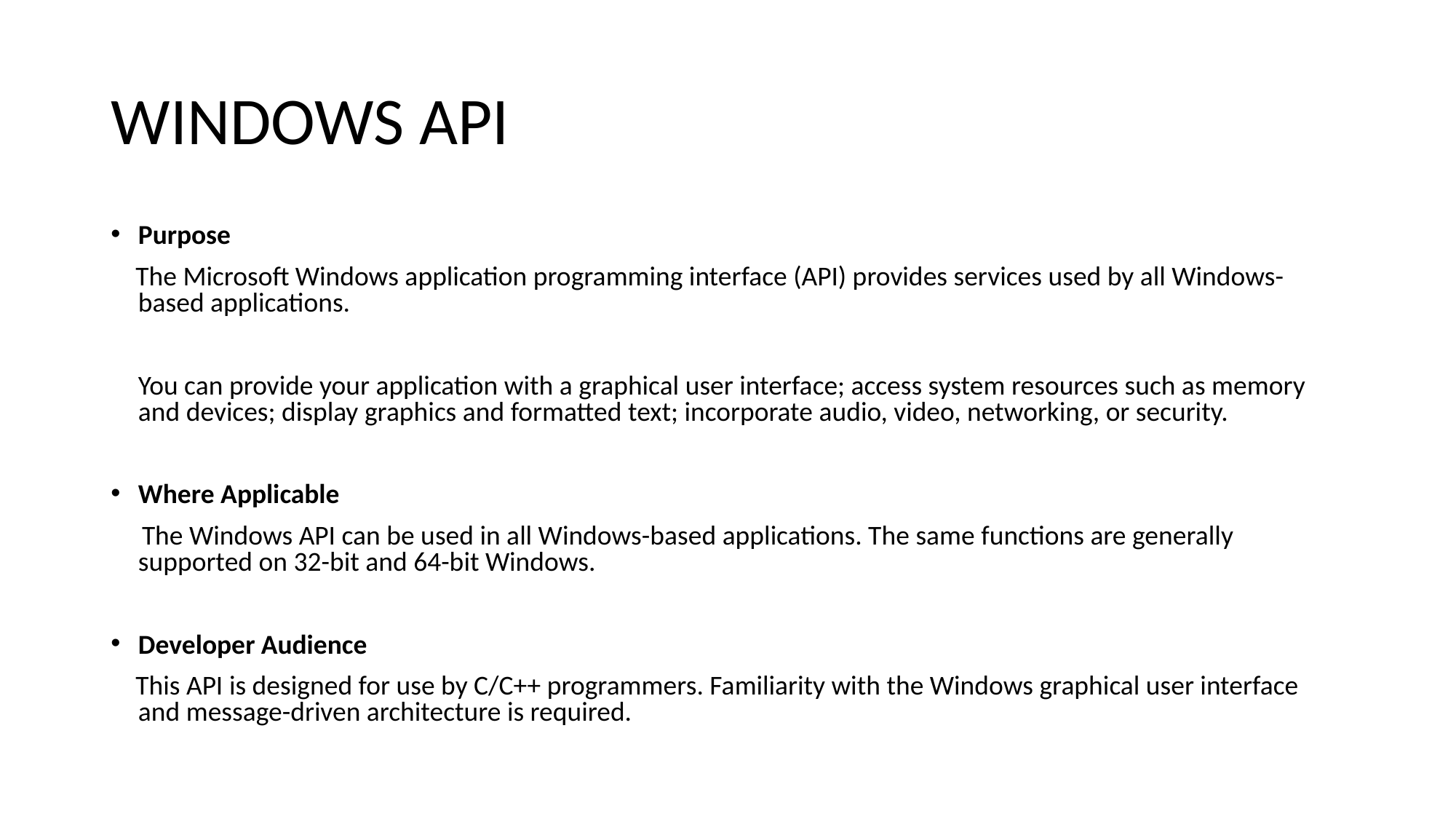

# WINDOWS API
Purpose
    The Microsoft Windows application programming interface (API) provides services used by all Windows-based applications.

	You can provide your application with a graphical user interface; access system resources such as memory and devices; display graphics and formatted text; incorporate audio, video, networking, or security.

Where Applicable
     The Windows API can be used in all Windows-based applications. The same functions are generally supported on 32-bit and 64-bit Windows.

Developer Audience
    This API is designed for use by C/C++ programmers. Familiarity with the Windows graphical user interface and message-driven architecture is required.